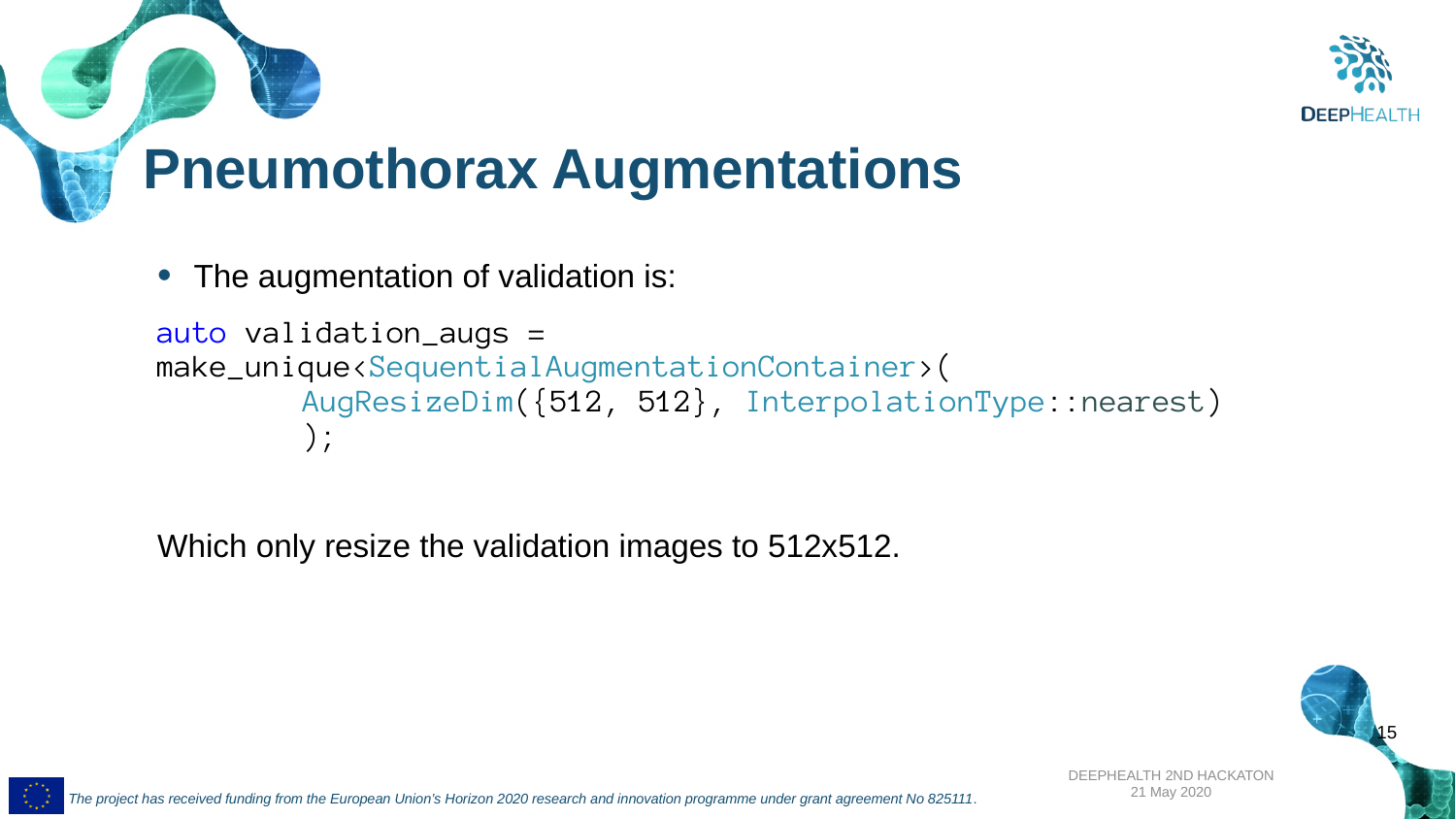

Pneumothorax Augmentations

The augmentation of validation is:
auto validation_augs = make_unique<SequentialAugmentationContainer>(
	AugResizeDim({512, 512}, InterpolationType::nearest)
	);

Which only resize the validation images to 512x512.